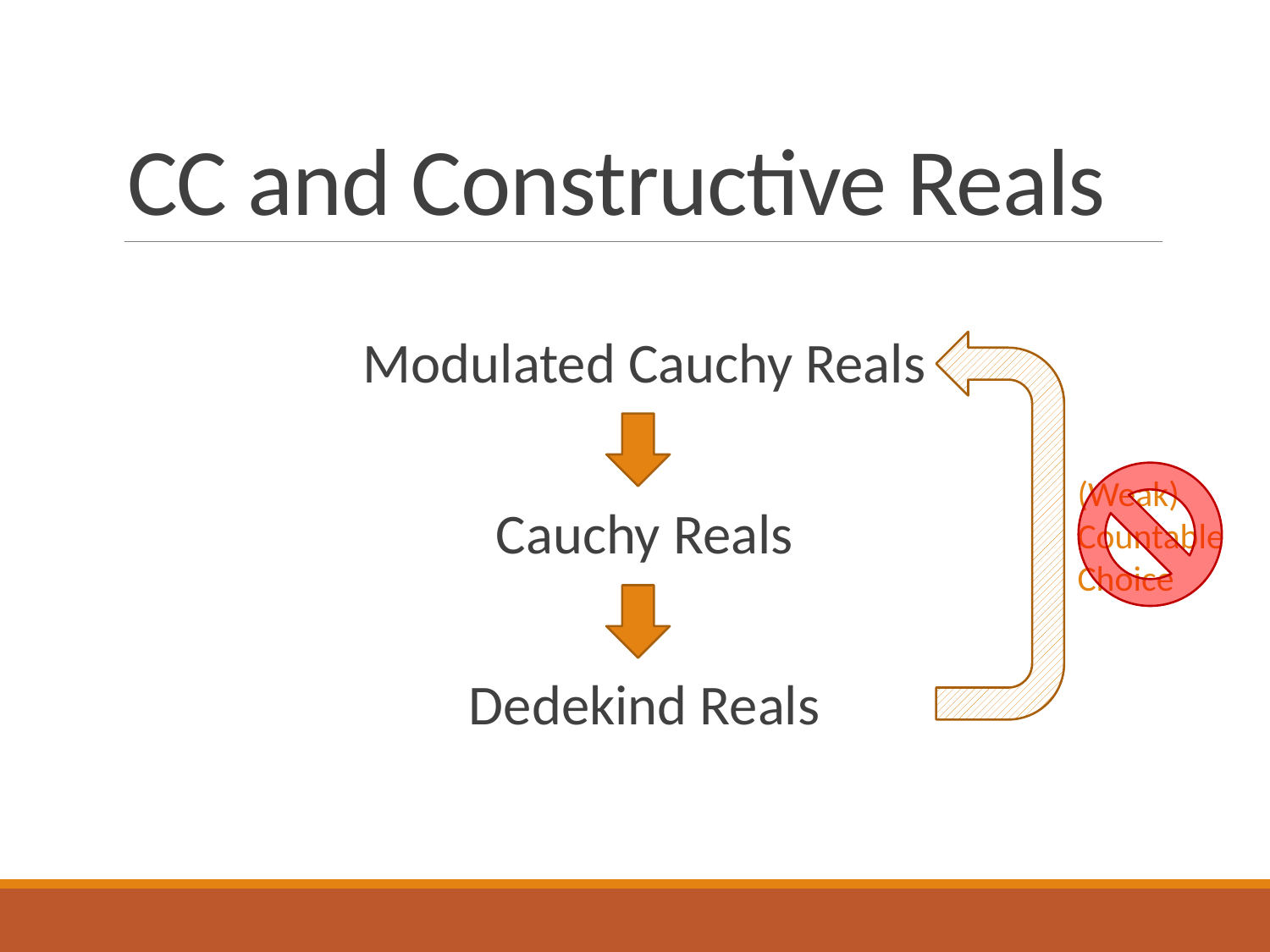

# CC and Constructive Reals
Modulated Cauchy Reals

Cauchy Reals

Dedekind Reals

(Weak)
Countable
Choice